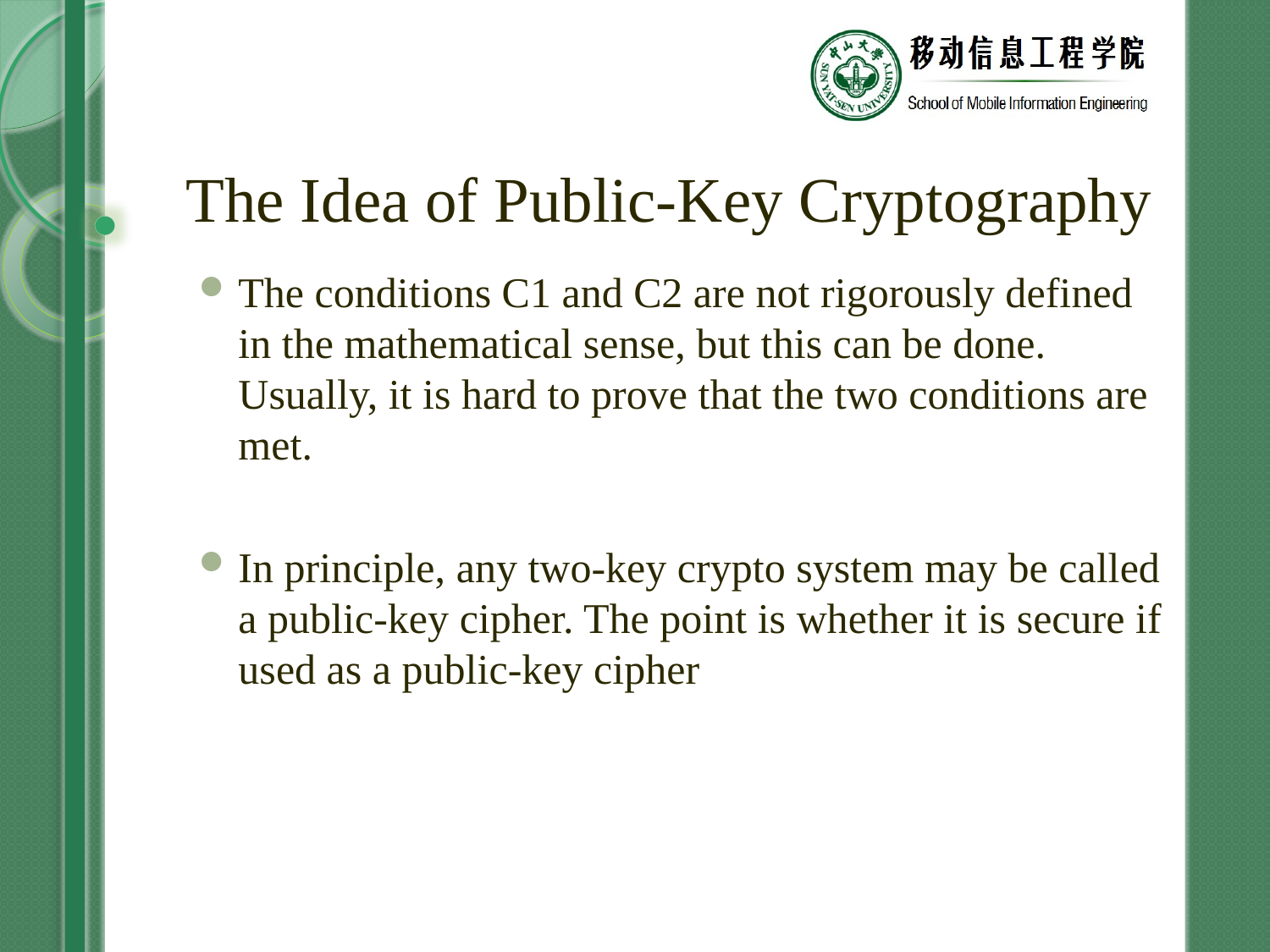

# The Idea of Public-Key Cryptography
The conditions C1 and C2 are not rigorously defined in the mathematical sense, but this can be done. Usually, it is hard to prove that the two conditions are met.

In principle, any two-key crypto system may be called a public-key cipher. The point is whether it is secure if used as a public-key cipher